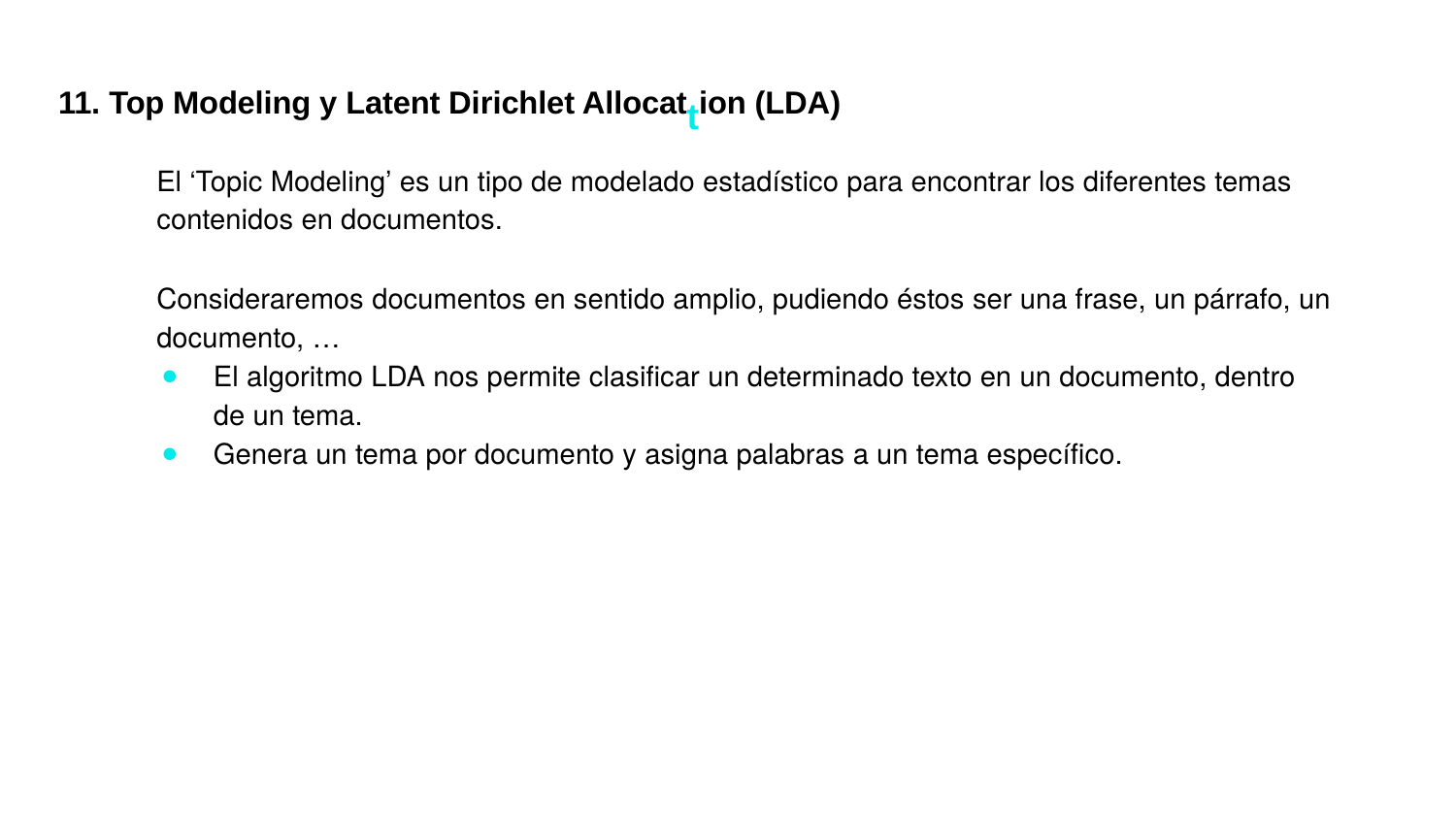

# 11. Top Modeling y Latent Dirichlet Allocattion (LDA)
El ‘Topic Modeling’ es un tipo de modelado estadístico para encontrar los diferentes temas contenidos en documentos.

Consideraremos documentos en sentido amplio, pudiendo éstos ser una frase, un párrafo, un documento, …
El algoritmo LDA nos permite clasificar un determinado texto en un documento, dentro de un tema.
Genera un tema por documento y asigna palabras a un tema específico.